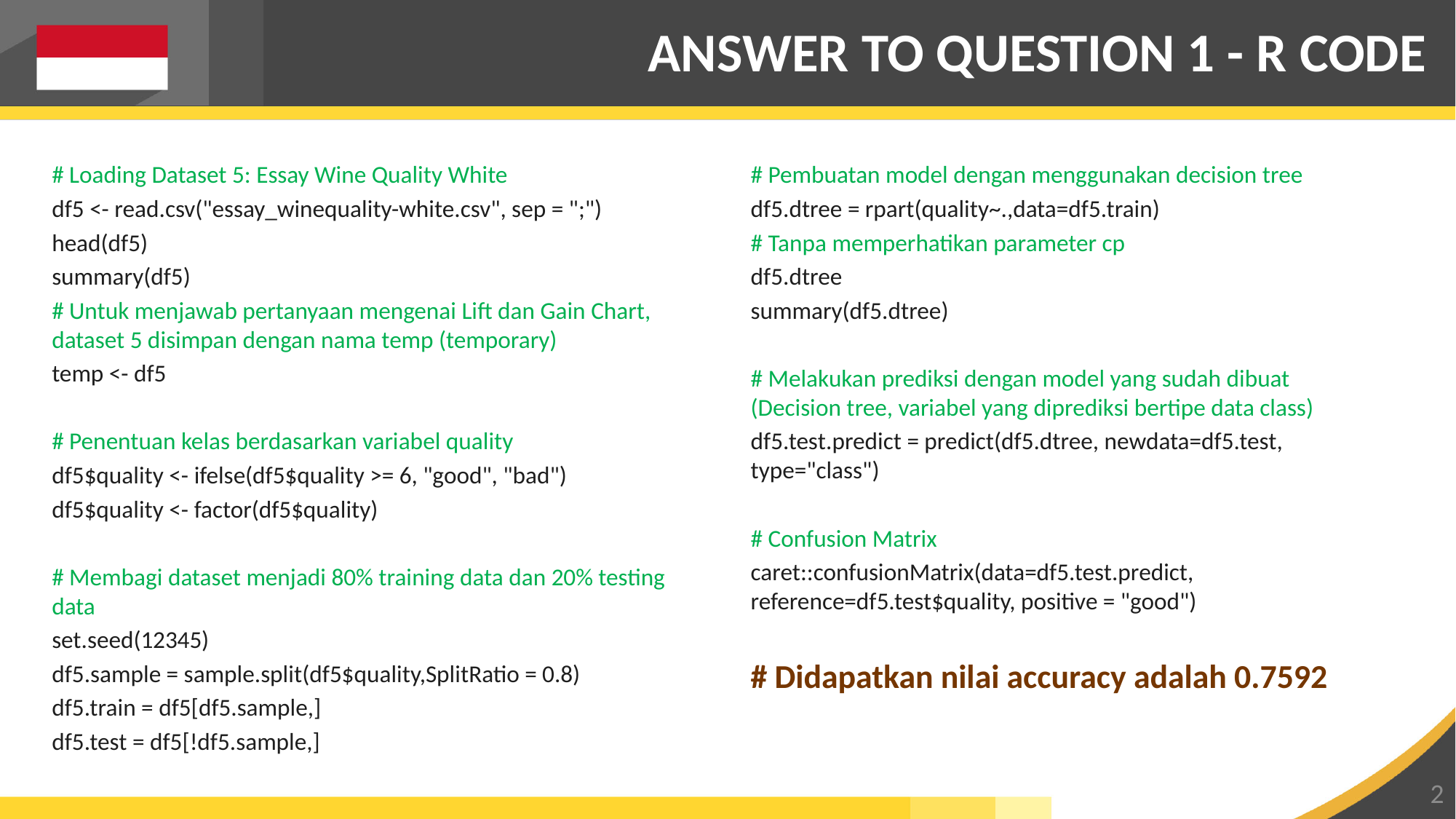

# ANSWER TO QUESTION 1 - R CODE
# Loading Dataset 5: Essay Wine Quality White
df5 <- read.csv("essay_winequality-white.csv", sep = ";")
head(df5)
summary(df5)
# Untuk menjawab pertanyaan mengenai Lift dan Gain Chart, dataset 5 disimpan dengan nama temp (temporary)
temp <- df5

# Penentuan kelas berdasarkan variabel quality
df5$quality <- ifelse(df5$quality >= 6, "good", "bad")
df5$quality <- factor(df5$quality)

# Membagi dataset menjadi 80% training data dan 20% testing data
set.seed(12345)
df5.sample = sample.split(df5$quality,SplitRatio = 0.8)
df5.train = df5[df5.sample,]
df5.test = df5[!df5.sample,]
# Pembuatan model dengan menggunakan decision tree
df5.dtree = rpart(quality~.,data=df5.train)
# Tanpa memperhatikan parameter cp
df5.dtree
summary(df5.dtree)

# Melakukan prediksi dengan model yang sudah dibuat (Decision tree, variabel yang diprediksi bertipe data class)
df5.test.predict = predict(df5.dtree, newdata=df5.test, type="class")

# Confusion Matrix
caret::confusionMatrix(data=df5.test.predict, reference=df5.test$quality, positive = "good")

# Didapatkan nilai accuracy adalah 0.7592

2